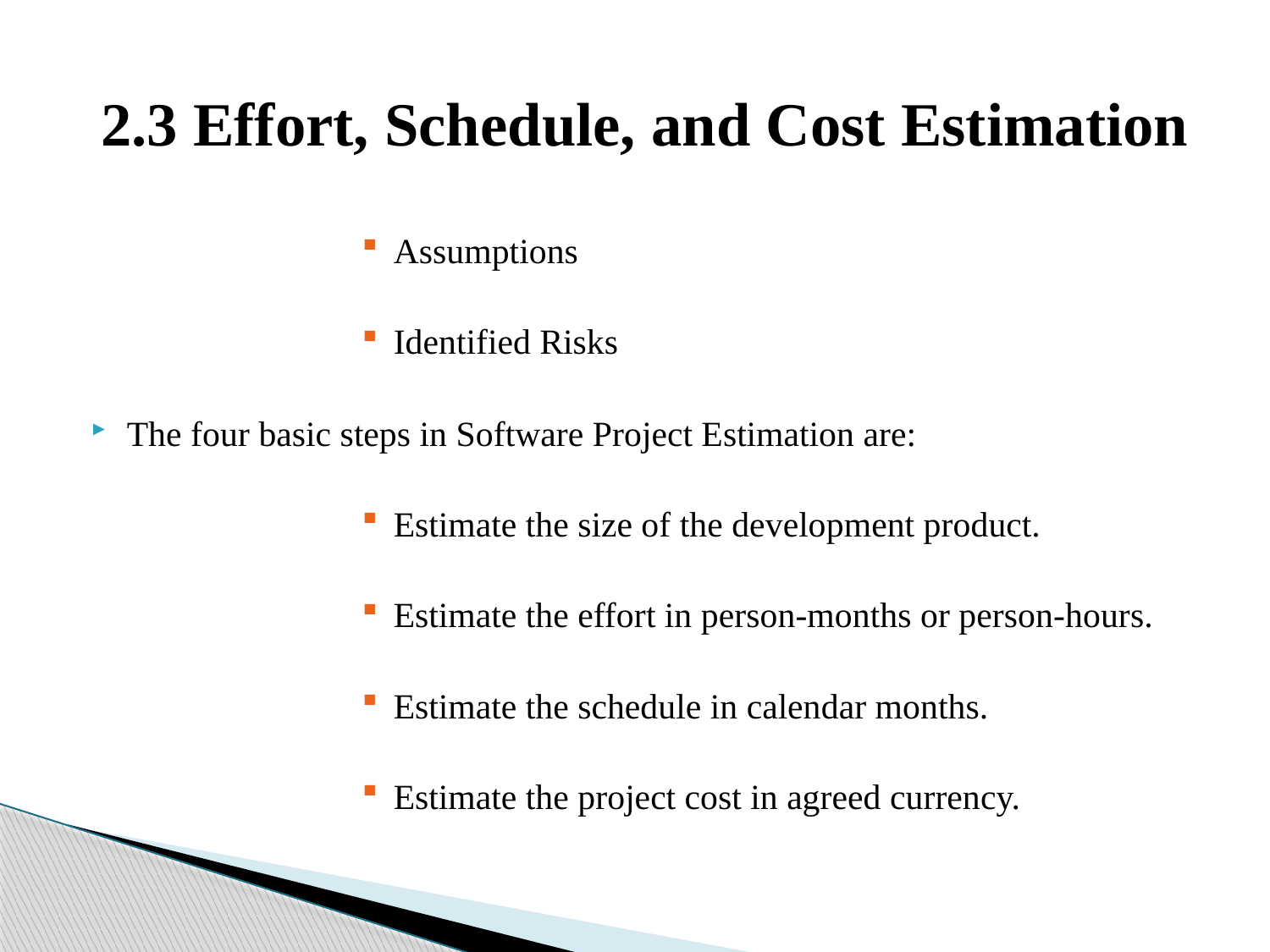

# 2.3 Effort, Schedule, and Cost Estimation
Assumptions
Identified Risks
The four basic steps in Software Project Estimation are:
Estimate the size of the development product.
Estimate the effort in person-months or person-hours.
Estimate the schedule in calendar months.
Estimate the project cost in agreed currency.